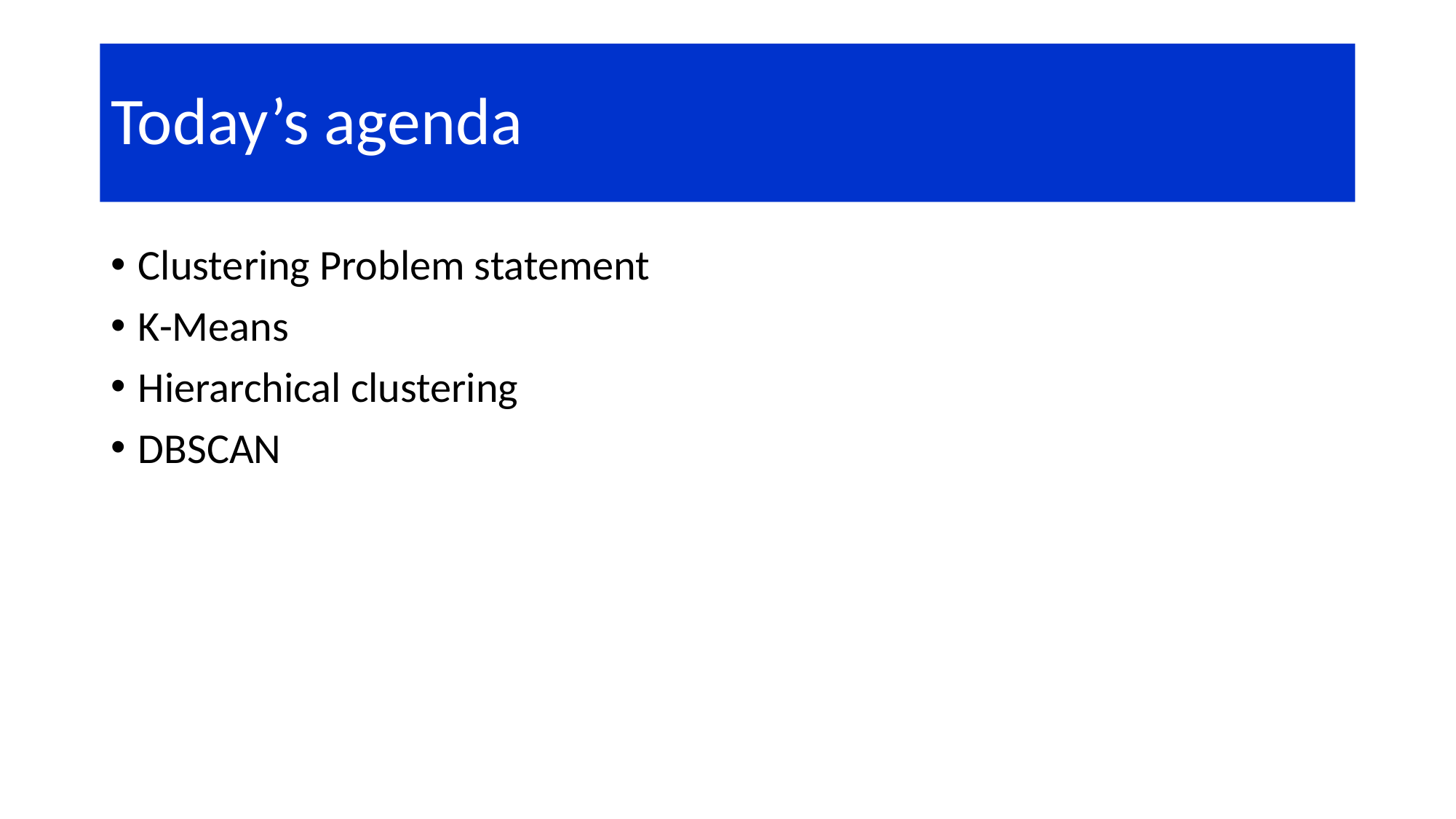

# Today’s agenda
Clustering Problem statement
K-Means
Hierarchical clustering
DBSCAN